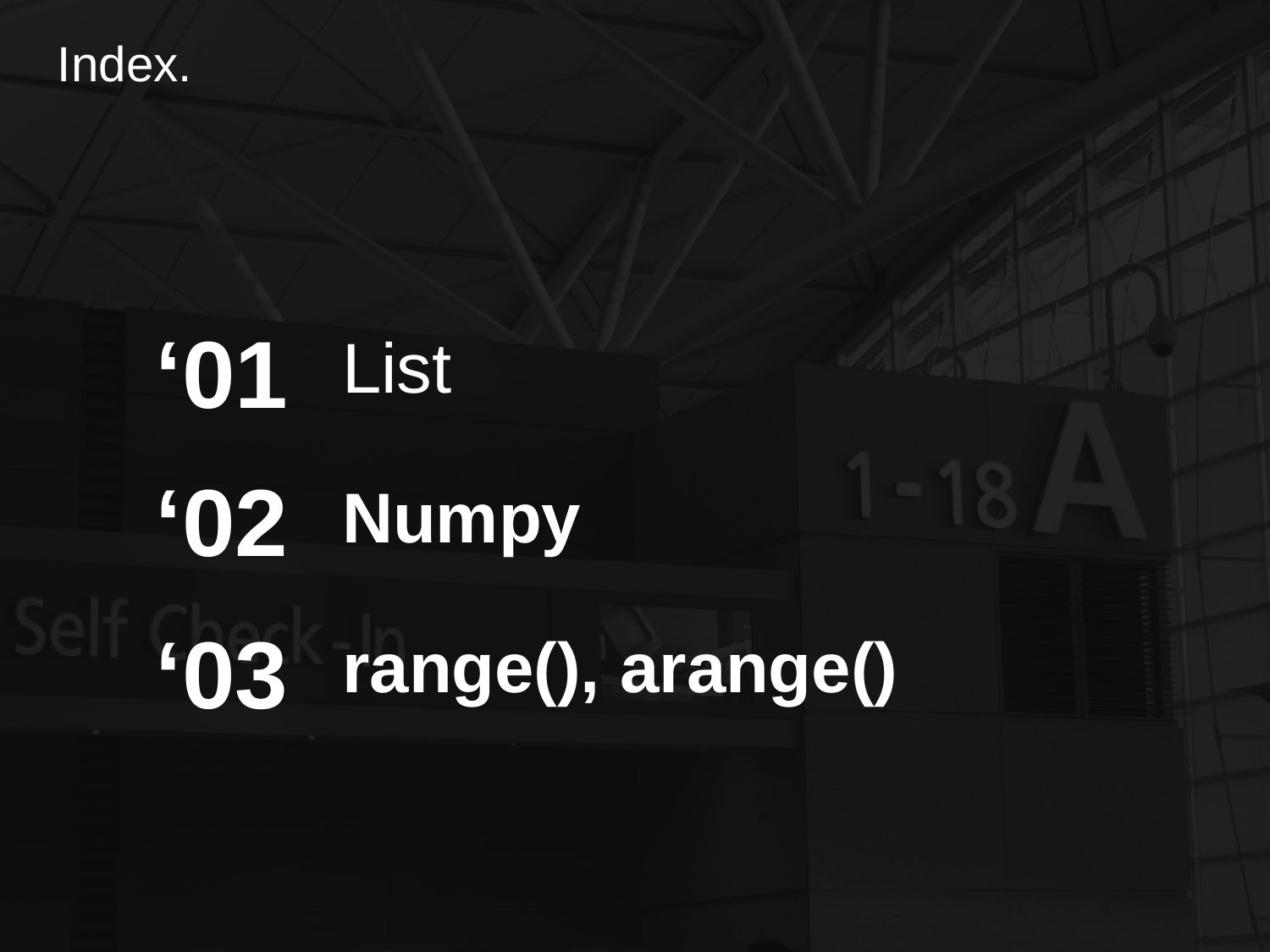

Index.
‘01
List
‘02
Numpy
‘03
range(), arange()